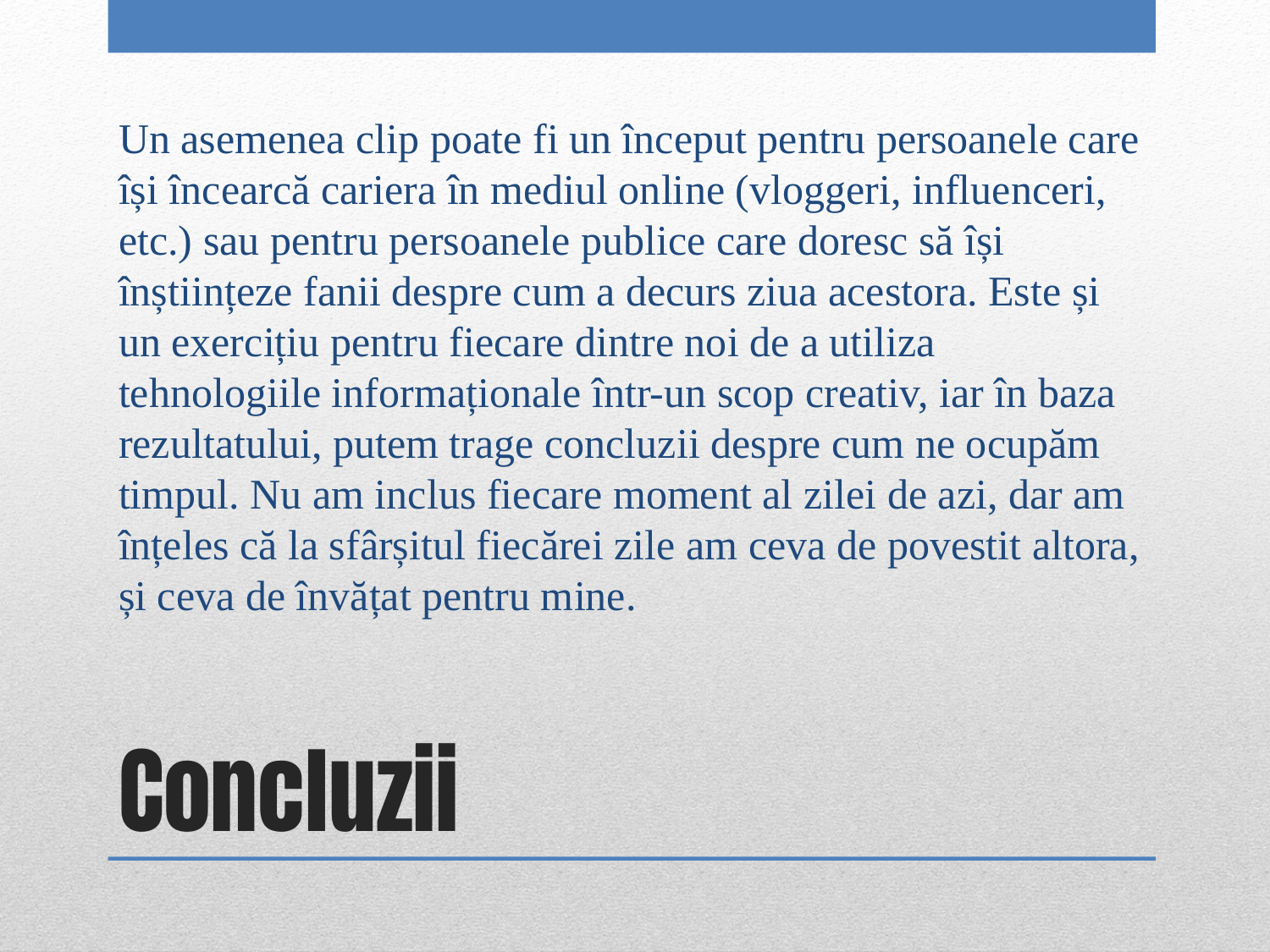

Un asemenea clip poate fi un început pentru persoanele care își încearcă cariera în mediul online (vloggeri, influenceri, etc.) sau pentru persoanele publice care doresc să își înștiințeze fanii despre cum a decurs ziua acestora. Este și un exercițiu pentru fiecare dintre noi de a utiliza tehnologiile informaționale într-un scop creativ, iar în baza rezultatului, putem trage concluzii despre cum ne ocupăm timpul. Nu am inclus fiecare moment al zilei de azi, dar am înțeles că la sfârșitul fiecărei zile am ceva de povestit altora, și ceva de învățat pentru mine.
# Concluzii